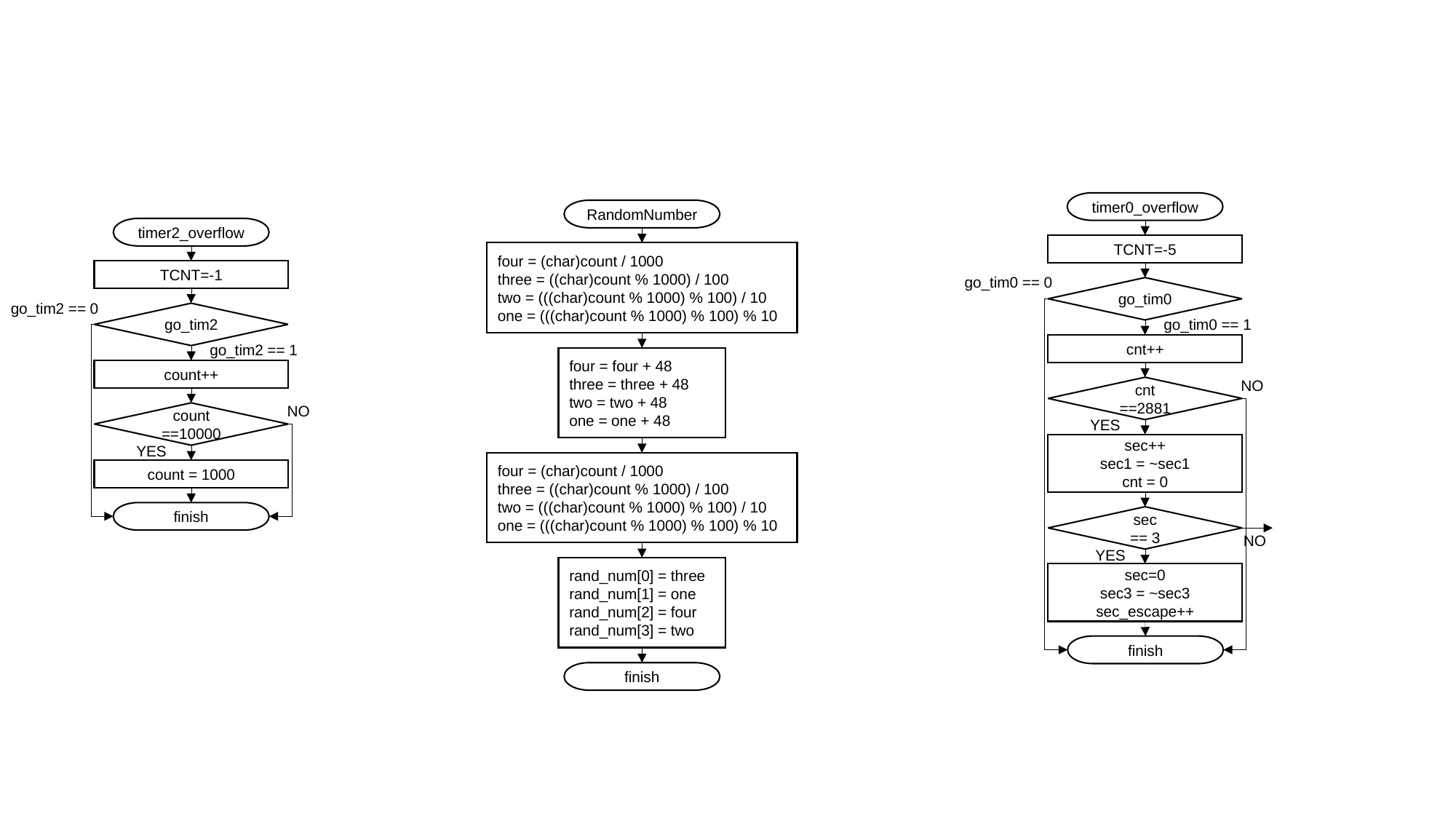

timer0_overflow
RandomNumber
timer2_overflow
TCNT=-5
four = (char)count / 1000
three = ((char)count % 1000) / 100
two = (((char)count % 1000) % 100) / 10
one = (((char)count % 1000) % 100) % 10
TCNT=-1
go_tim0 == 0
go_tim0
go_tim2 == 0
go_tim2
go_tim0 == 1
cnt++
go_tim2 == 1
four = four + 48
three = three + 48
two = two + 48
one = one + 48
count++
NO
cnt
==2881
NO
count
==10000
YES
sec++
sec1 = ~sec1
cnt = 0
YES
four = (char)count / 1000
three = ((char)count % 1000) / 100
two = (((char)count % 1000) % 100) / 10
one = (((char)count % 1000) % 100) % 10
count = 1000
finish
sec
== 3
NO
YES
rand_num[0] = three
rand_num[1] = one
rand_num[2] = four
rand_num[3] = two
sec=0
sec3 = ~sec3
sec_escape++
finish
finish